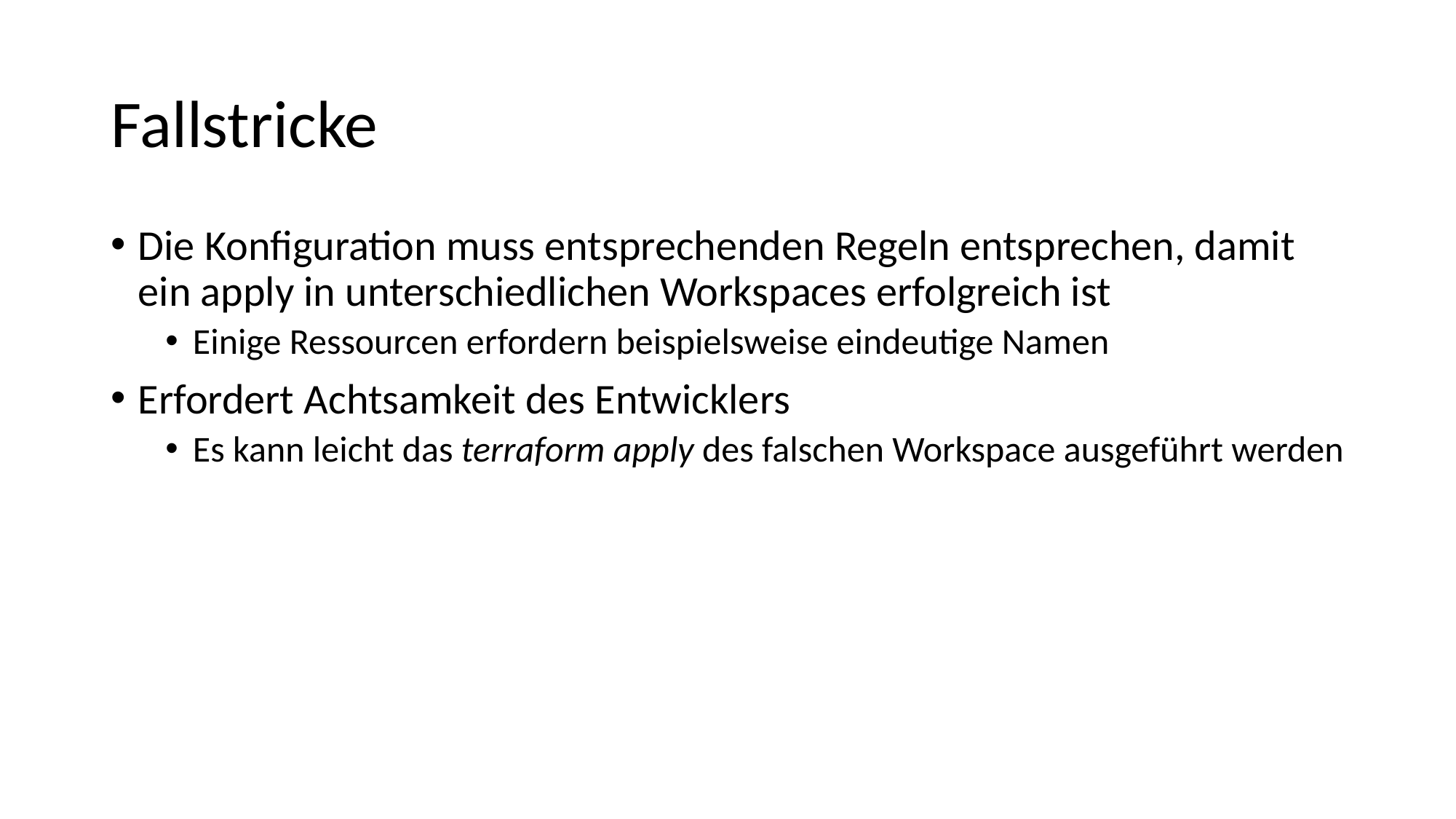

# Fallstricke
Die Konfiguration muss entsprechenden Regeln entsprechen, damit ein apply in unterschiedlichen Workspaces erfolgreich ist
Einige Ressourcen erfordern beispielsweise eindeutige Namen
Erfordert Achtsamkeit des Entwicklers
Es kann leicht das terraform apply des falschen Workspace ausgeführt werden